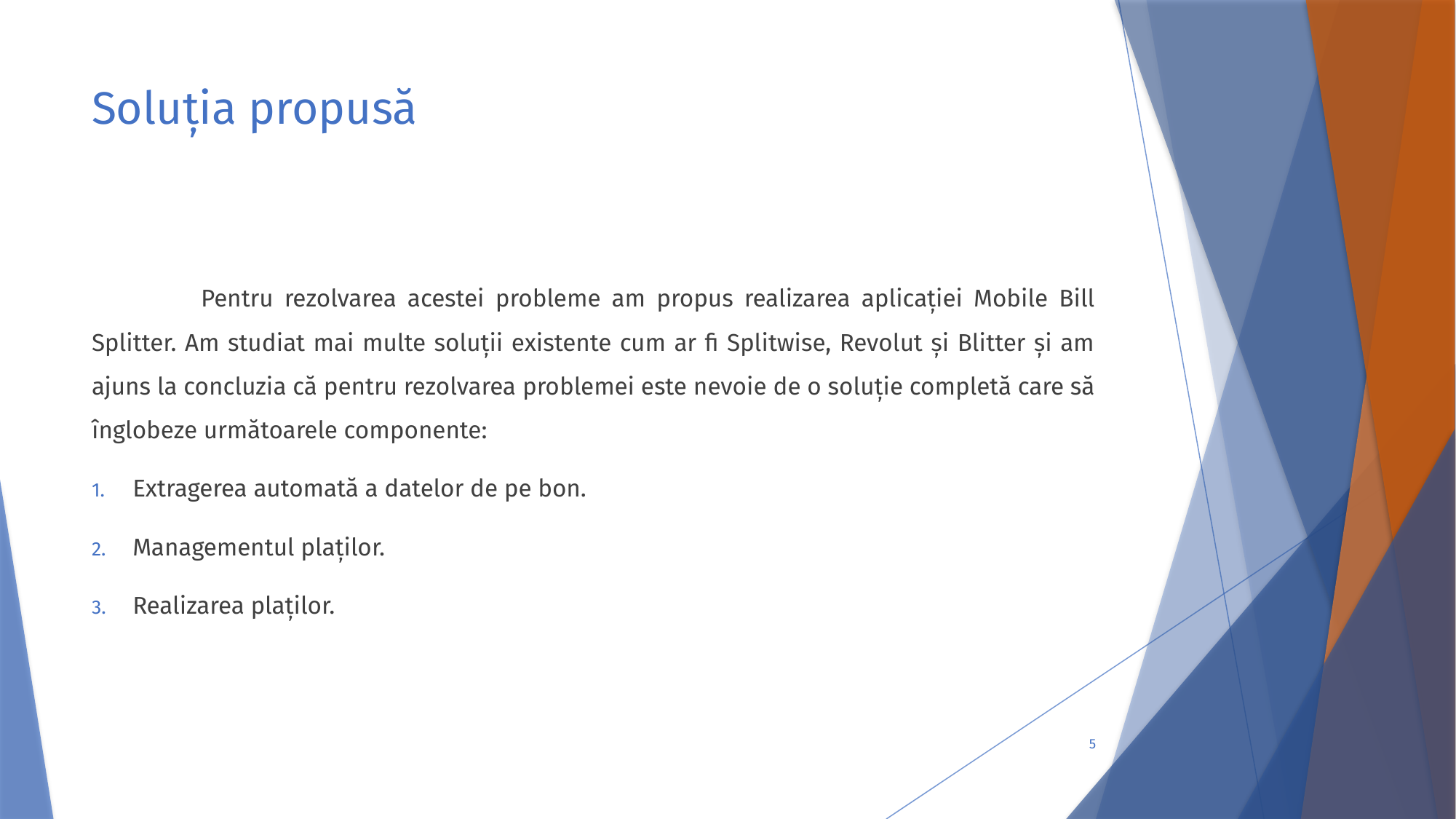

# Soluția propusă
	Pentru rezolvarea acestei probleme am propus realizarea aplicației Mobile Bill Splitter. Am studiat mai multe soluții existente cum ar fi Splitwise, Revolut și Blitter și am ajuns la concluzia că pentru rezolvarea problemei este nevoie de o soluție completă care să înglobeze următoarele componente:
Extragerea automată a datelor de pe bon.
Managementul plaților.
Realizarea plaților.
5